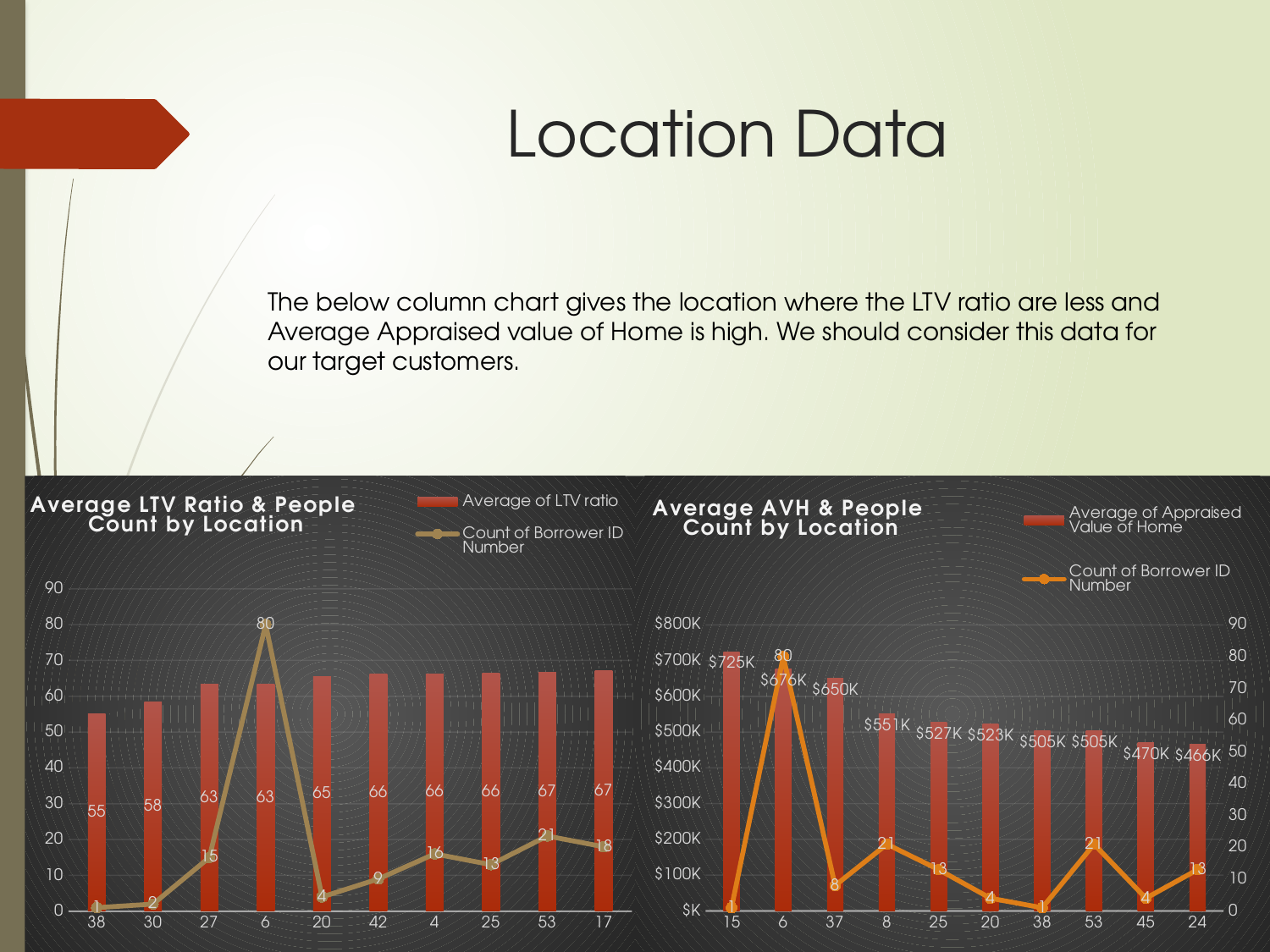

# Location Data
The below column chart gives the location where the LTV ratio are less and
Average Appraised value of Home is high. We should consider this data for
our target customers.

### Chart: Average LTV Ratio & People
Count by Location

| Category | Average of LTV ratio | Count of Borrower ID Number |
|---|---|---|
| 38 | 55.1 | 1.0 |
| 30 | 58.325 | 2.0 |
| 27 | 63.29733333333334 | 15.0 |
| 6 | 63.35262500000001 | 80.0 |
| 20 | 65.495 | 4.0 |
| 42 | 66.19999999999999 | 9.0 |
| 4 | 66.32625 | 16.0 |
| 25 | 66.36153846153846 | 13.0 |
| 53 | 66.65761904761906 | 21.0 |
| 17 | 67.14222222222223 | 18.0 |

### Chart: Average AVH & People
Count by Location

| Category | Average of Appraised Value of Home | Count of Borrower ID Number |
|---|---|---|
| 15 | 725000.0 | 1.0 |
| 6 | 676000.0 | 80.0 |
| 37 | 650000.0 | 8.0 |
| 8 | 551190.4761904762 | 21.0 |
| 25 | 527307.6923076923 | 13.0 |
| 20 | 522500.0 | 4.0 |
| 38 | 505000.0 | 1.0 |
| 53 | 504523.8095238095 | 21.0 |
| 45 | 470000.0 | 4.0 |
| 24 | 465769.23076923075 | 13.0 |